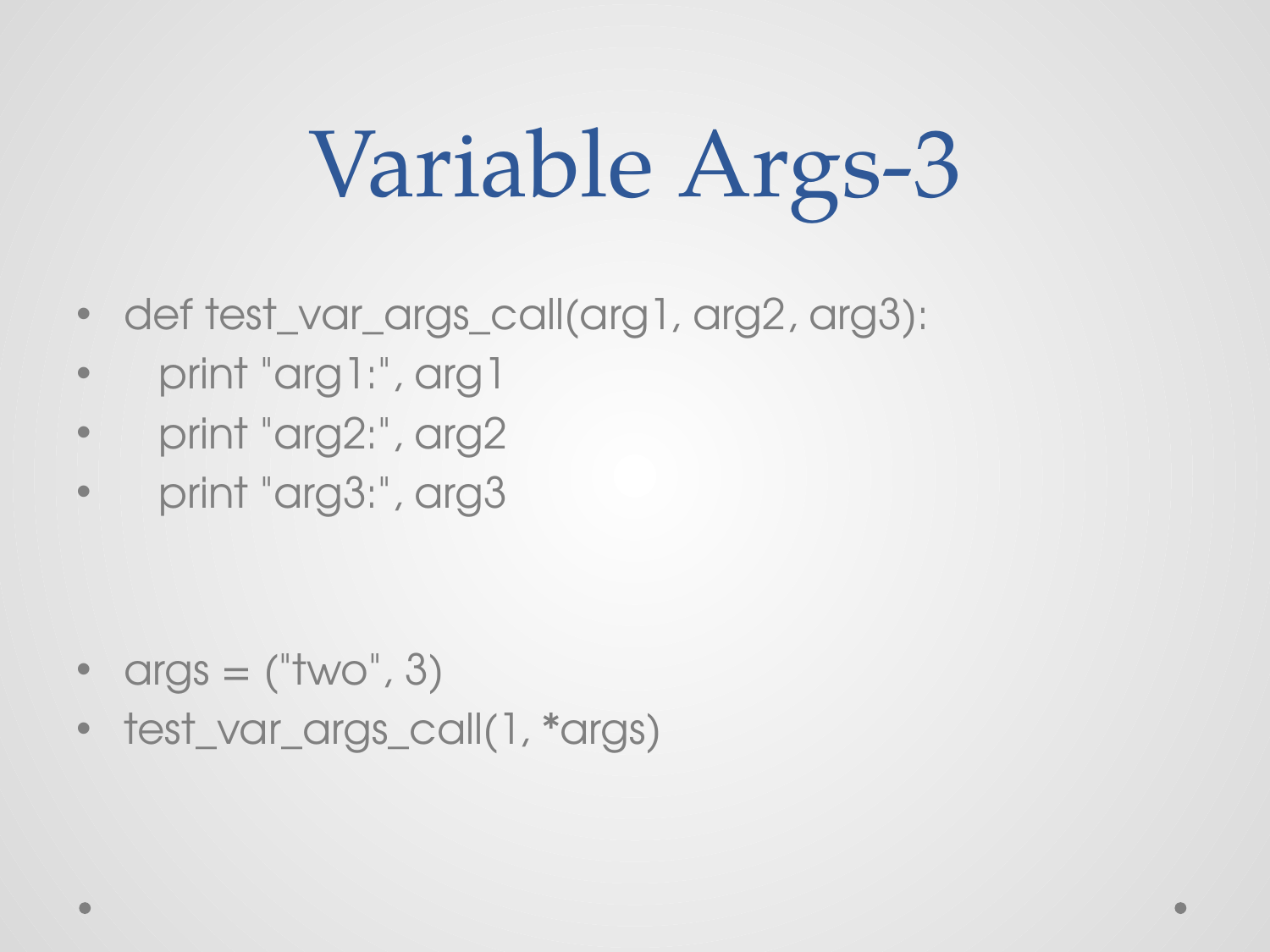

# Variable Args-3

def test_var_args_call(arg1, arg2, arg3):
   print "arg1:", arg1
   print "arg2:", arg2
   print "arg3:", arg3

args = ("two", 3)
test_var_args_call(1, *args)